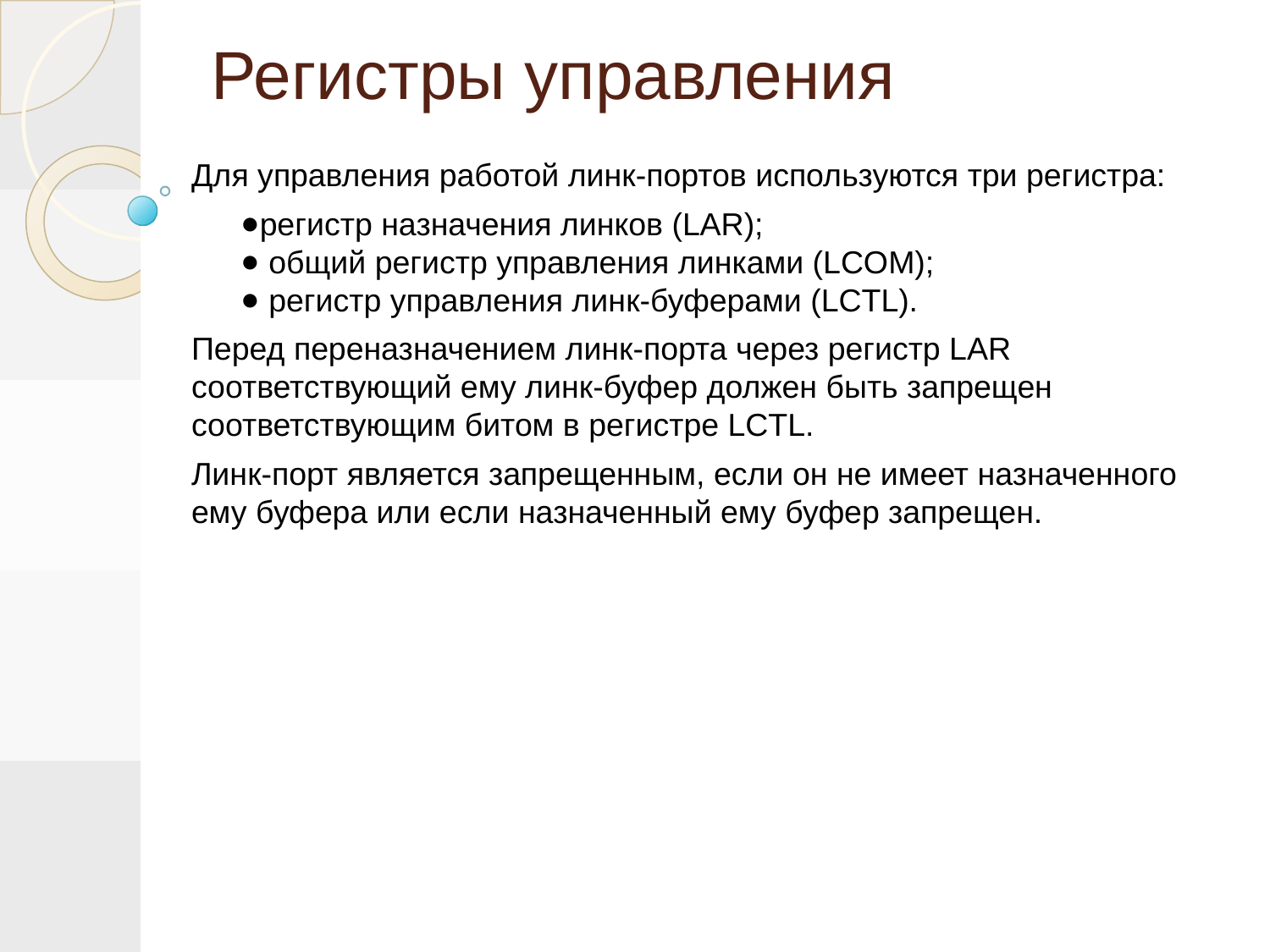

# Регистры управления
Для управления работой линк-портов используются три регистра:
регистр назначения линков (LAR);
 общий регистр управления линками (LCOM);
 регистр управления линк-буферами (LCTL).
Перед переназначением линк-порта через регистр LAR соответствующий ему линк-буфер должен быть запрещен соответствующим битом в регистре LCTL.
Линк-порт является запрещенным, если он не имеет назначенного ему буфера или если назначенный ему буфер запрещен.